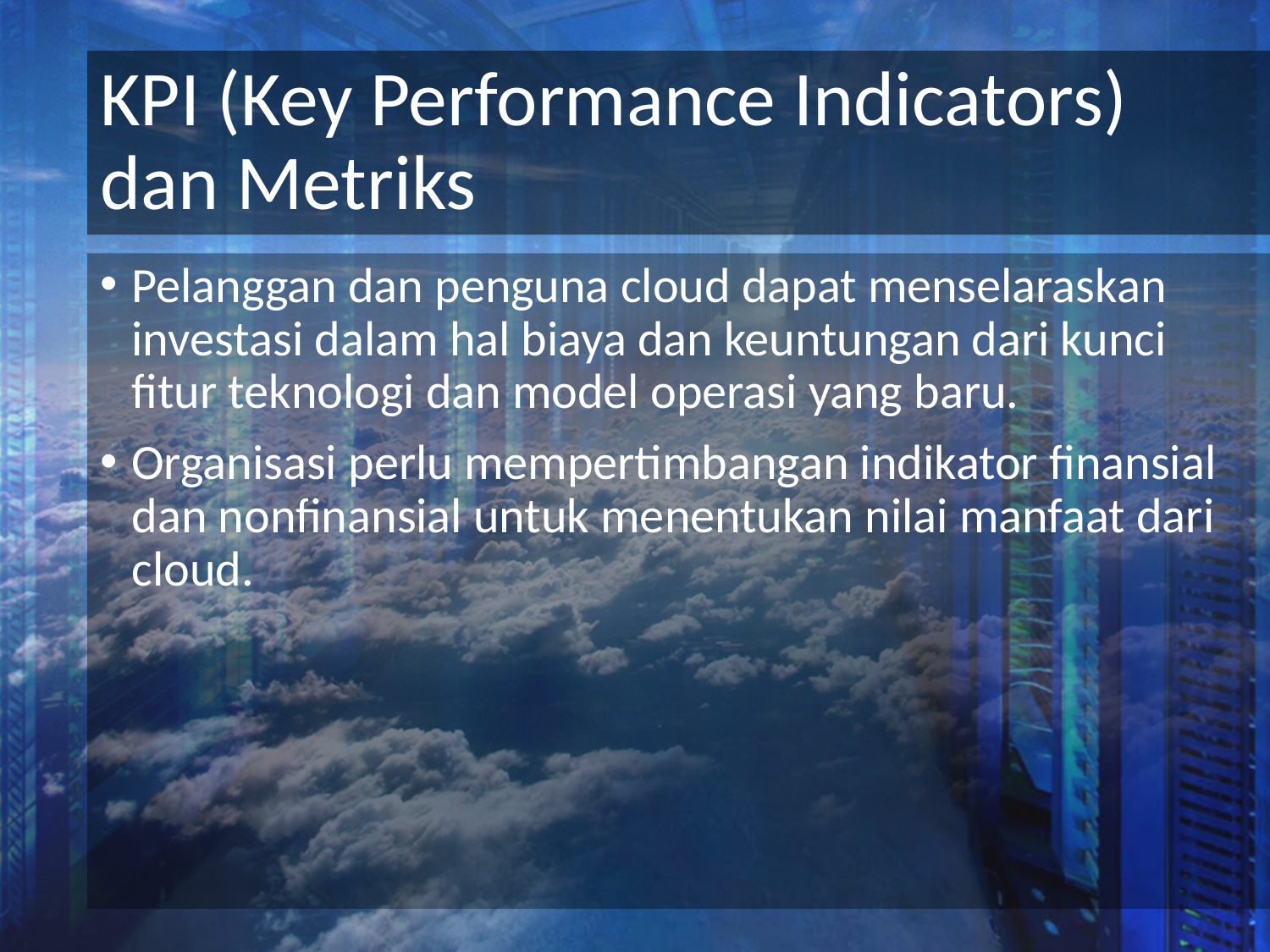

# KPI (Key Performance Indicators) dan Metriks
Pelanggan dan penguna cloud dapat menselaraskan investasi dalam hal biaya dan keuntungan dari kunci fitur teknologi dan model operasi yang baru.
Organisasi perlu mempertimbangan indikator finansial dan nonfinansial untuk menentukan nilai manfaat dari cloud.